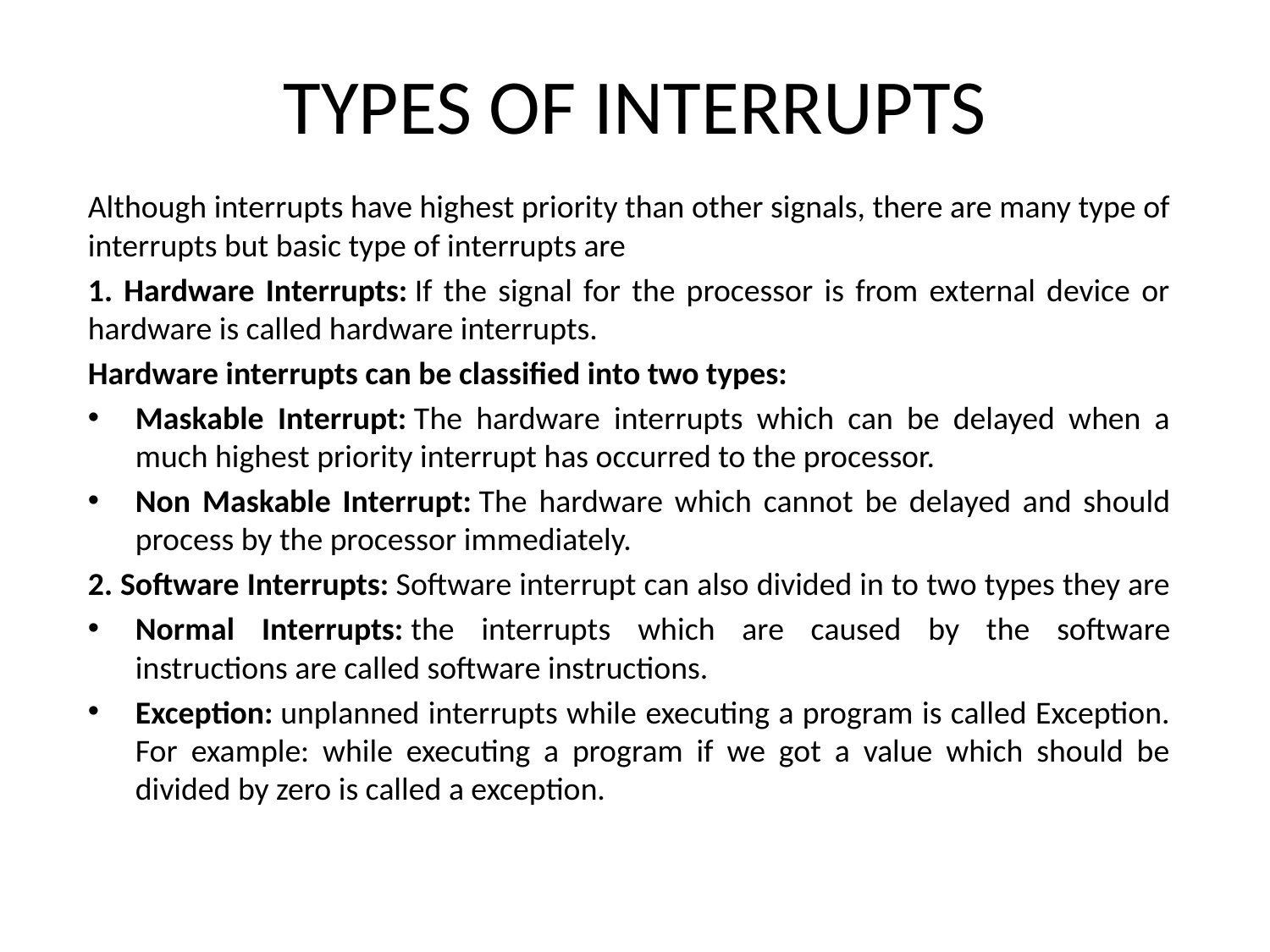

TYPES OF INTERRUPTS
Although interrupts have highest priority than other signals, there are many type of interrupts but basic type of interrupts are
1. Hardware Interrupts: If the signal for the processor is from external device or hardware is called hardware interrupts.
Hardware interrupts can be classified into two types:
Maskable Interrupt: The hardware interrupts which can be delayed when a much highest priority interrupt has occurred to the processor.
Non Maskable Interrupt: The hardware which cannot be delayed and should process by the processor immediately.
2. Software Interrupts: Software interrupt can also divided in to two types they are
Normal Interrupts: the interrupts which are caused by the software instructions are called software instructions.
Exception: unplanned interrupts while executing a program is called Exception. For example: while executing a program if we got a value which should be divided by zero is called a exception.